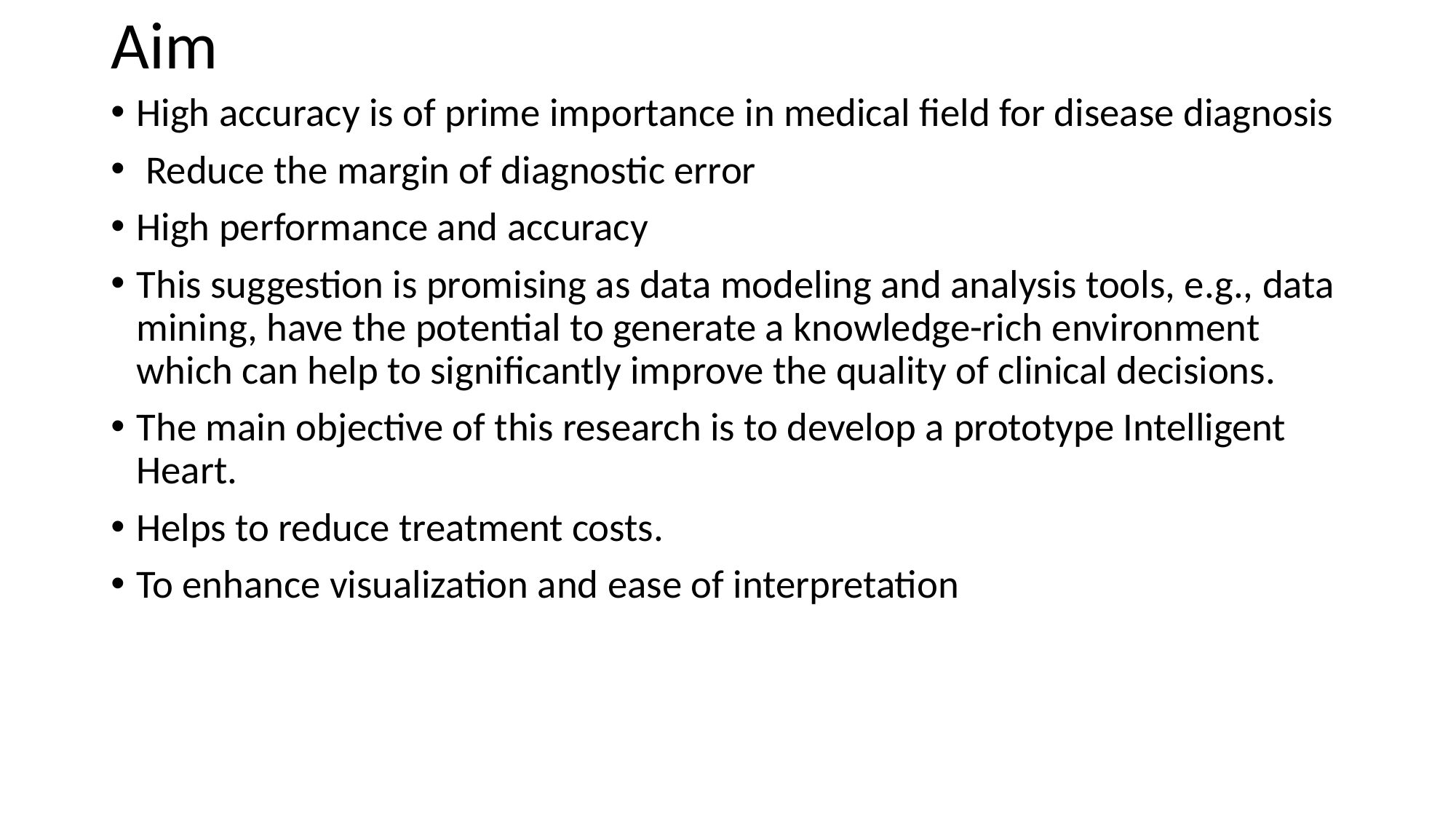

# Aim
High accuracy is of prime importance in medical field for disease diagnosis
 Reduce the margin of diagnostic error
High performance and accuracy
This suggestion is promising as data modeling and analysis tools, e.g., data mining, have the potential to generate a knowledge-rich environment which can help to significantly improve the quality of clinical decisions.
The main objective of this research is to develop a prototype Intelligent Heart.
Helps to reduce treatment costs.
To enhance visualization and ease of interpretation